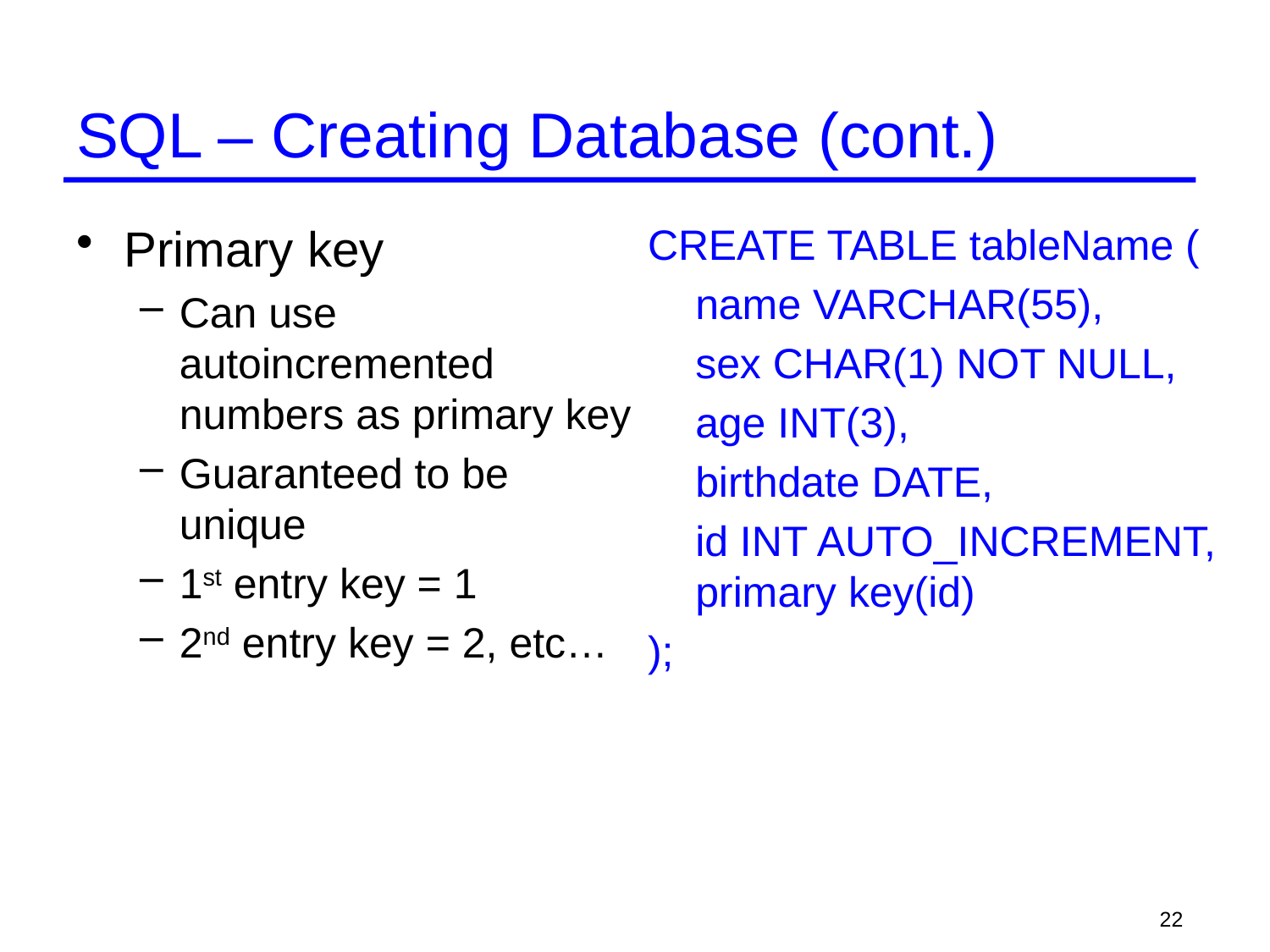

# SQL – Creating Database (cont.)
Primary key
Can use autoincremented numbers as primary key
Guaranteed to be unique
1st entry key = 1
2nd entry key = 2, etc…

CREATE TABLE tableName (
	name VARCHAR(55),
	sex CHAR(1) NOT NULL,
	age INT(3),
	birthdate DATE,
	id INT AUTO_INCREMENT, primary key(id)
);
22